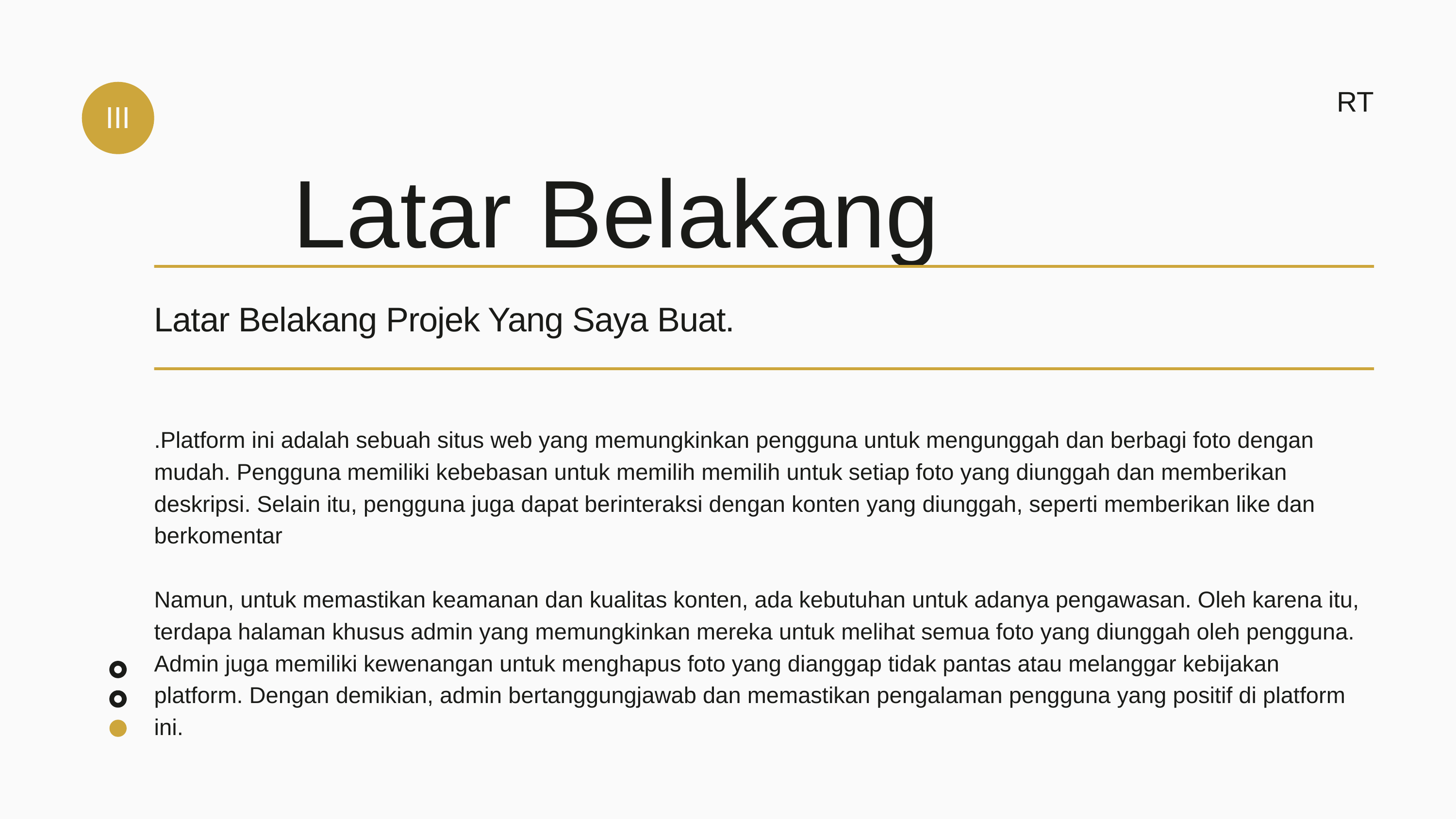

III
RT
Latar Belakang

Latar Belakang Projek Yang Saya Buat.

.Platform ini adalah sebuah situs web yang memungkinkan pengguna untuk mengunggah dan berbagi foto dengan mudah. Pengguna memiliki kebebasan untuk memilih memilih untuk setiap foto yang diunggah dan memberikan deskripsi. Selain itu, pengguna juga dapat berinteraksi dengan konten yang diunggah, seperti memberikan like dan berkomentar

Namun, untuk memastikan keamanan dan kualitas konten, ada kebutuhan untuk adanya pengawasan. Oleh karena itu, terdapa halaman khusus admin yang memungkinkan mereka untuk melihat semua foto yang diunggah oleh pengguna. Admin juga memiliki kewenangan untuk menghapus foto yang dianggap tidak pantas atau melanggar kebijakan platform. Dengan demikian, admin bertanggungjawab dan memastikan pengalaman pengguna yang positif di platform ini.